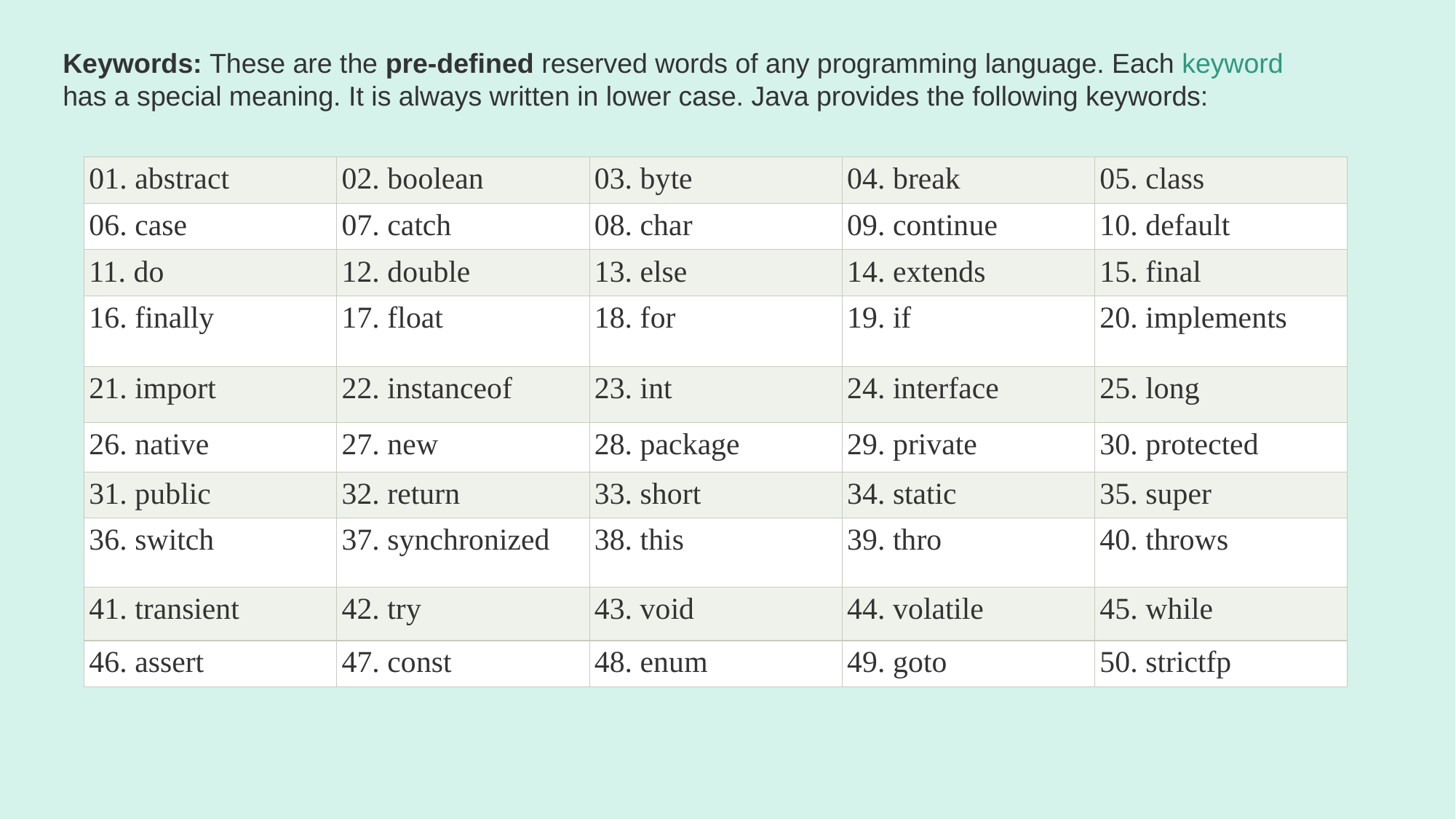

Keywords: These are the pre-defined reserved words of any programming language. Each keyword
has a special meaning. It is always written in lower case. Java provides the following keywords:
| 01. abstract | 02. boolean | 03. byte | 04. break | 05. class |
| --- | --- | --- | --- | --- |
| 06. case | 07. catch | 08. char | 09. continue | 10. default |
| 11. do | 12. double | 13. else | 14. extends | 15. final |
| 16. finally | 17. float | 18. for | 19. if | 20. implements |
| 21. import | 22. instanceof | 23. int | 24. interface | 25. long |
| 26. native | 27. new | 28. package | 29. private | 30. protected |
| 31. public | 32. return | 33. short | 34. static | 35. super |
| 36. switch | 37. synchronized | 38. this | 39. thro | 40. throws |
| 41. transient | 42. try | 43. void | 44. volatile | 45. while |
| 46. assert | 47. const | 48. enum | 49. goto | 50. strictfp |